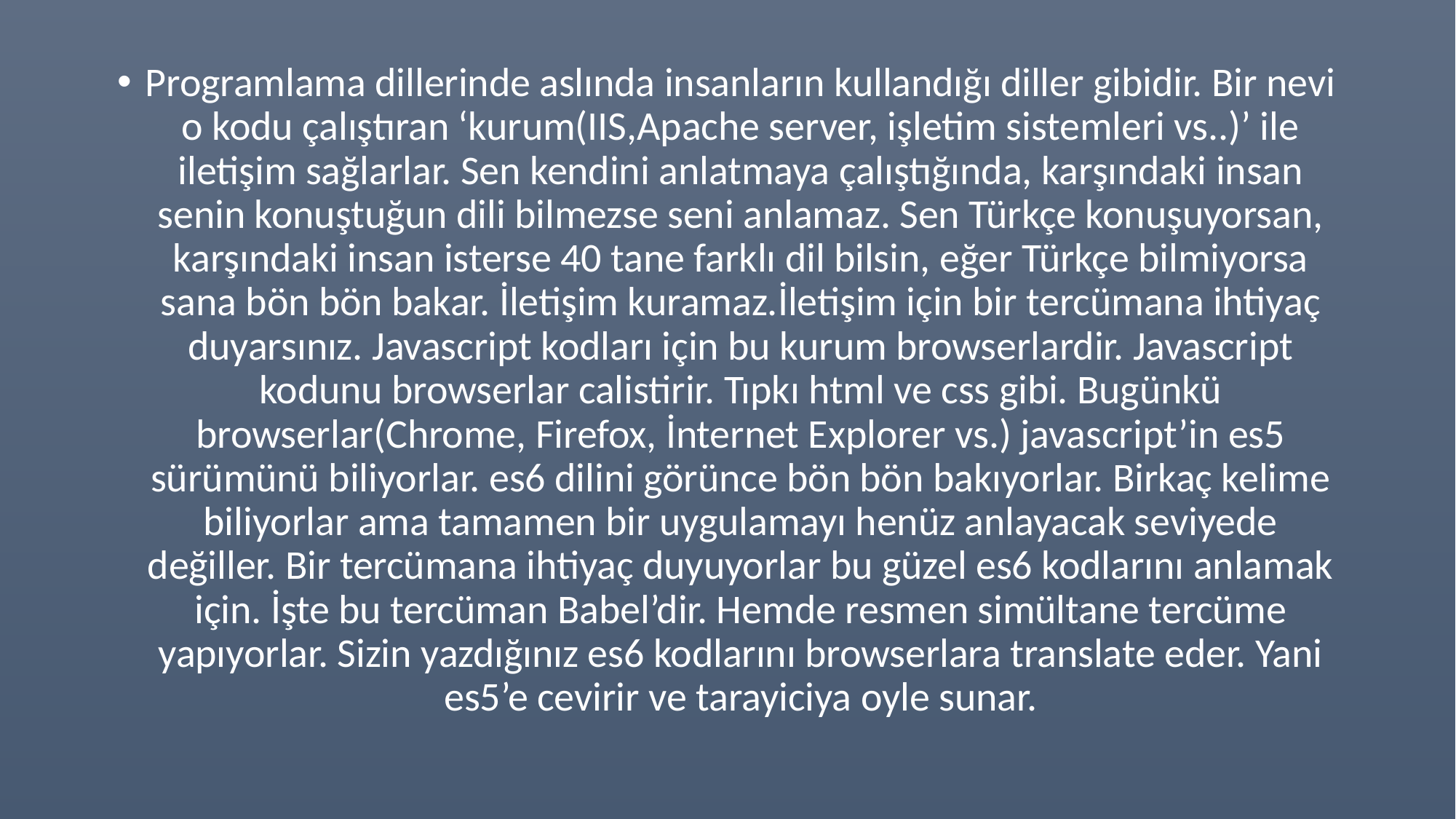

Programlama dillerinde aslında insanların kullandığı diller gibidir. Bir nevi o kodu çalıştıran ‘kurum(IIS,Apache server, işletim sistemleri vs..)’ ile iletişim sağlarlar. Sen kendini anlatmaya çalıştığında, karşındaki insan senin konuştuğun dili bilmezse seni anlamaz. Sen Türkçe konuşuyorsan, karşındaki insan isterse 40 tane farklı dil bilsin, eğer Türkçe bilmiyorsa sana bön bön bakar. İletişim kuramaz.İletişim için bir tercümana ihtiyaç duyarsınız. Javascript kodları için bu kurum browserlardir. Javascript kodunu browserlar calistirir. Tıpkı html ve css gibi. Bugünkü browserlar(Chrome, Firefox, İnternet Explorer vs.) javascript’in es5 sürümünü biliyorlar. es6 dilini görünce bön bön bakıyorlar. Birkaç kelime biliyorlar ama tamamen bir uygulamayı henüz anlayacak seviyede değiller. Bir tercümana ihtiyaç duyuyorlar bu güzel es6 kodlarını anlamak için. İşte bu tercüman Babel’dir. Hemde resmen simültane tercüme yapıyorlar. Sizin yazdığınız es6 kodlarını browserlara translate eder. Yani es5’e cevirir ve tarayiciya oyle sunar.